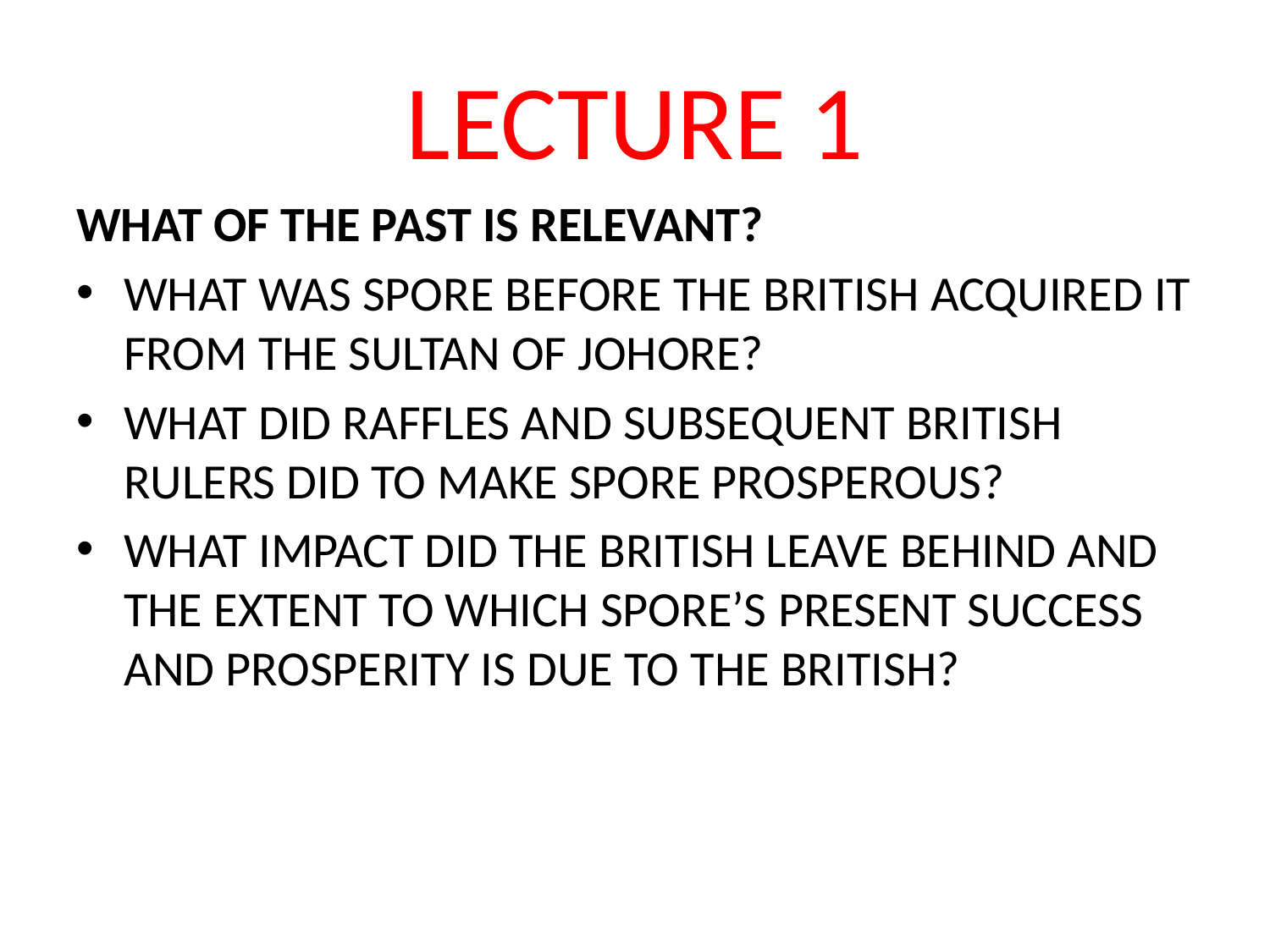

LECTURE 1
WHAT OF THE PAST IS RELEVANT?
WHAT WAS SPORE BEFORE THE BRITISH ACQUIRED IT FROM THE SULTAN OF JOHORE?
WHAT DID RAFFLES AND SUBSEQUENT BRITISH RULERS DID TO MAKE SPORE PROSPEROUS?
WHAT IMPACT DID THE BRITISH LEAVE BEHIND AND THE EXTENT TO WHICH SPORE’S PRESENT SUCCESS AND PROSPERITY IS DUE TO THE BRITISH?